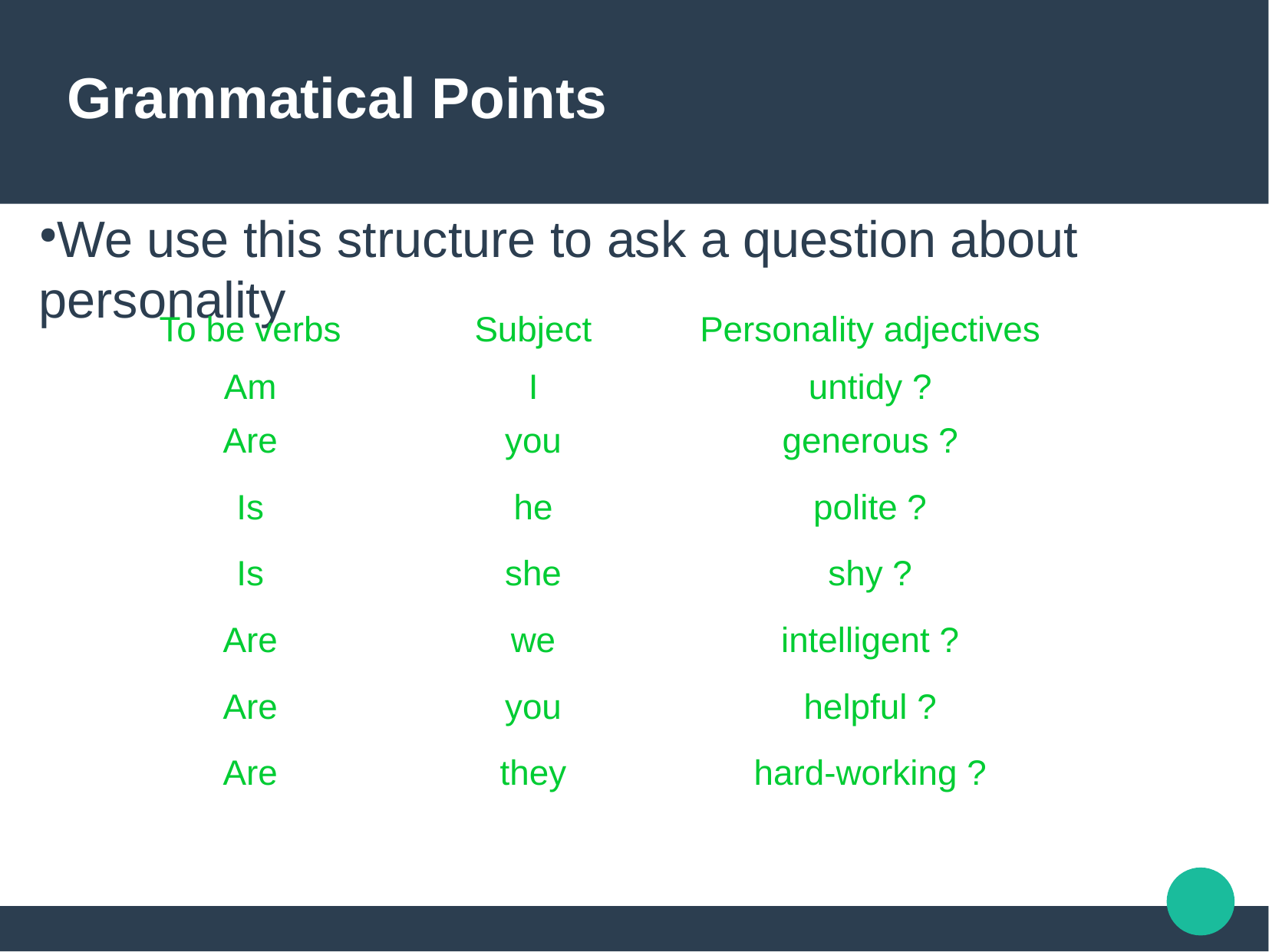

Grammatical Points
We use this structure to ask a question about personality
| To be verbs | Subject | Personality adjectives |
| --- | --- | --- |
| Am | I | untidy ? |
| Are | you | generous ? |
| Is | he | polite ? |
| Is | she | shy ? |
| Are | we | intelligent ? |
| Are | you | helpful ? |
| Are | they | hard-working ? |